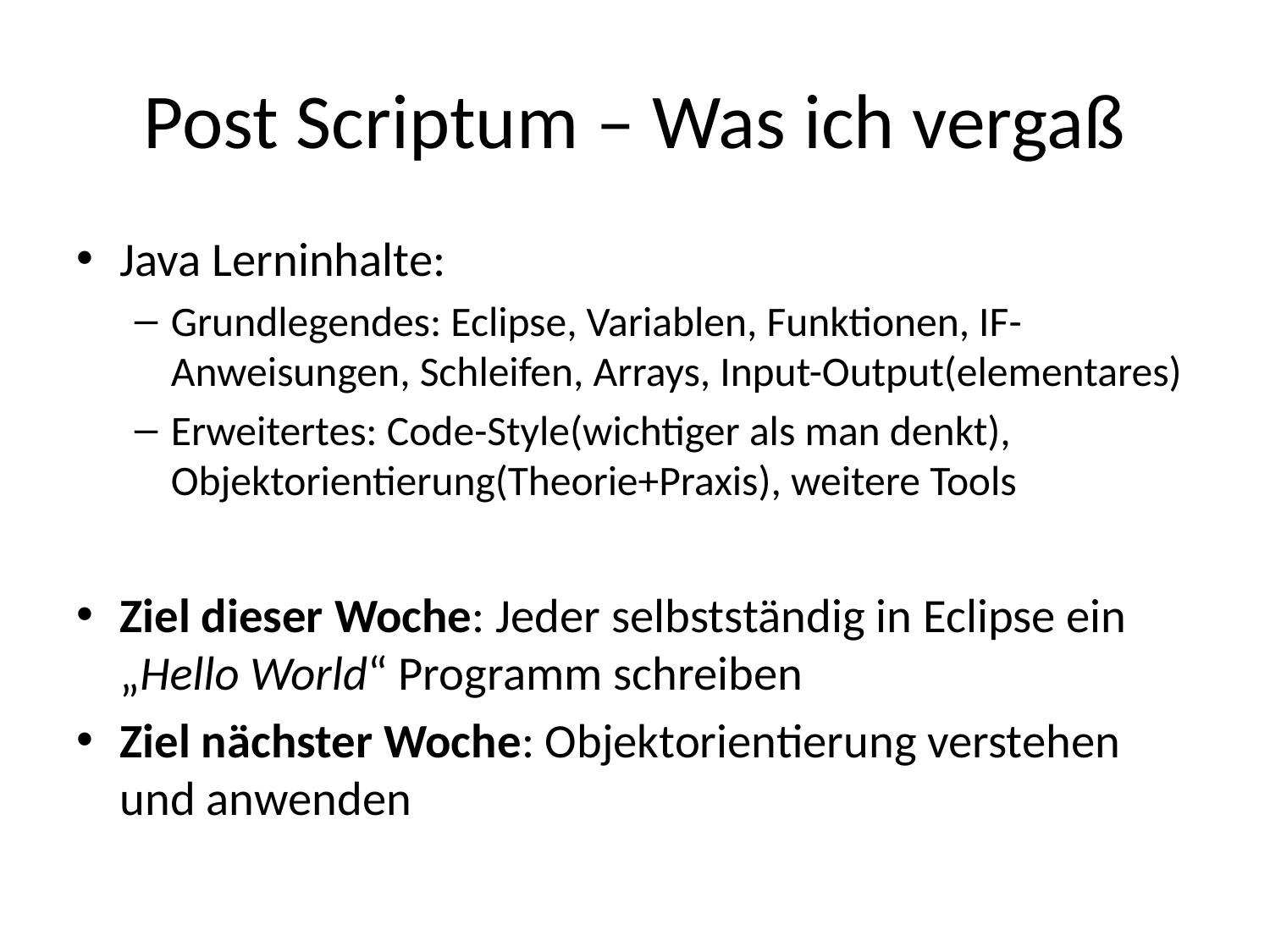

# Post Scriptum – Was ich vergaß
Java Lerninhalte:
Grundlegendes: Eclipse, Variablen, Funktionen, IF-Anweisungen, Schleifen, Arrays, Input-Output(elementares)
Erweitertes: Code-Style(wichtiger als man denkt), Objektorientierung(Theorie+Praxis), weitere Tools

Ziel dieser Woche: Jeder selbstständig in Eclipse ein „Hello World“ Programm schreiben
Ziel nächster Woche: Objektorientierung verstehen und anwenden